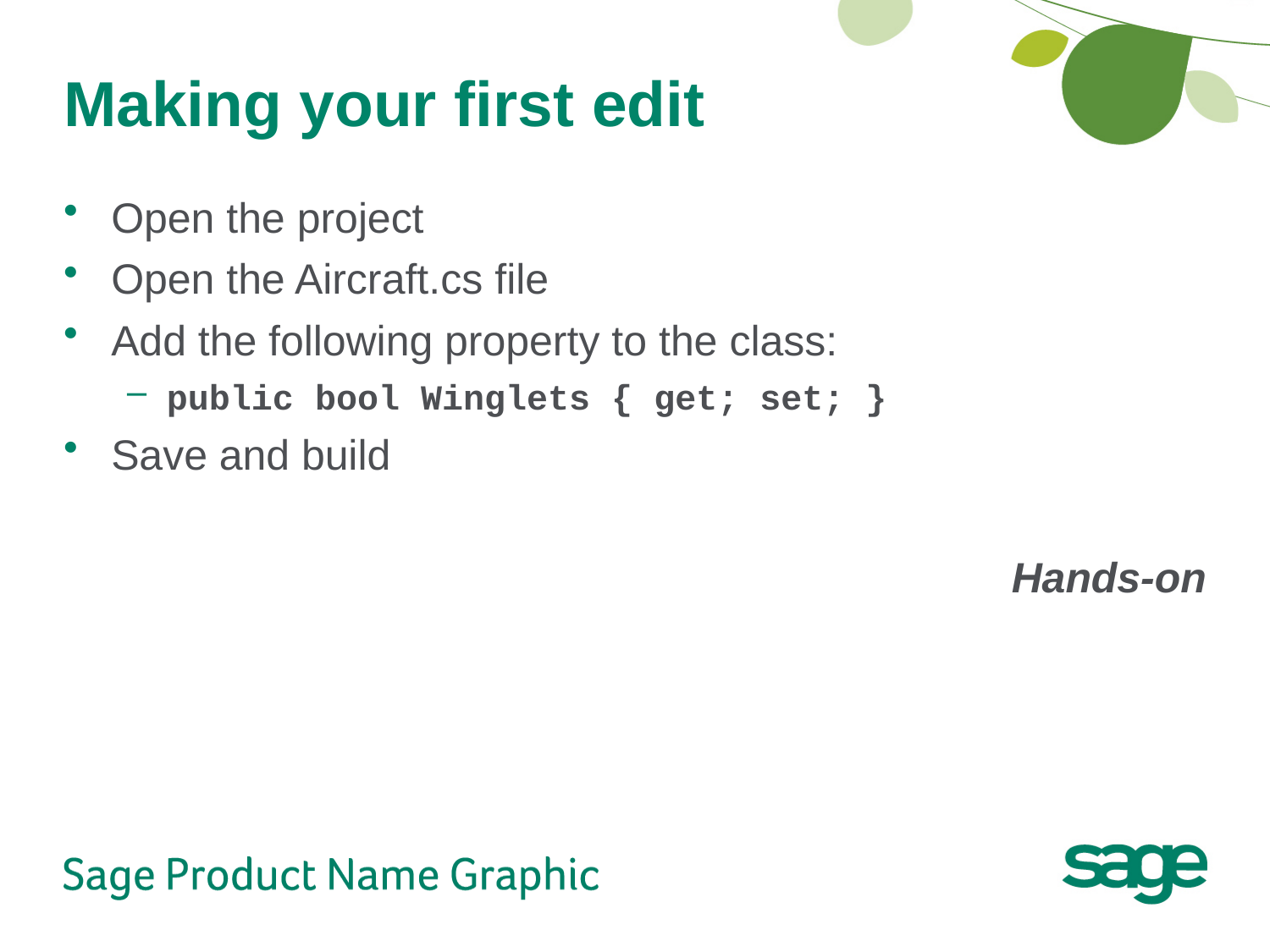

# Making your first edit
Open the project
Open the Aircraft.cs file
Add the following property to the class:
public bool Winglets { get; set; }
Save and build

Hands-on